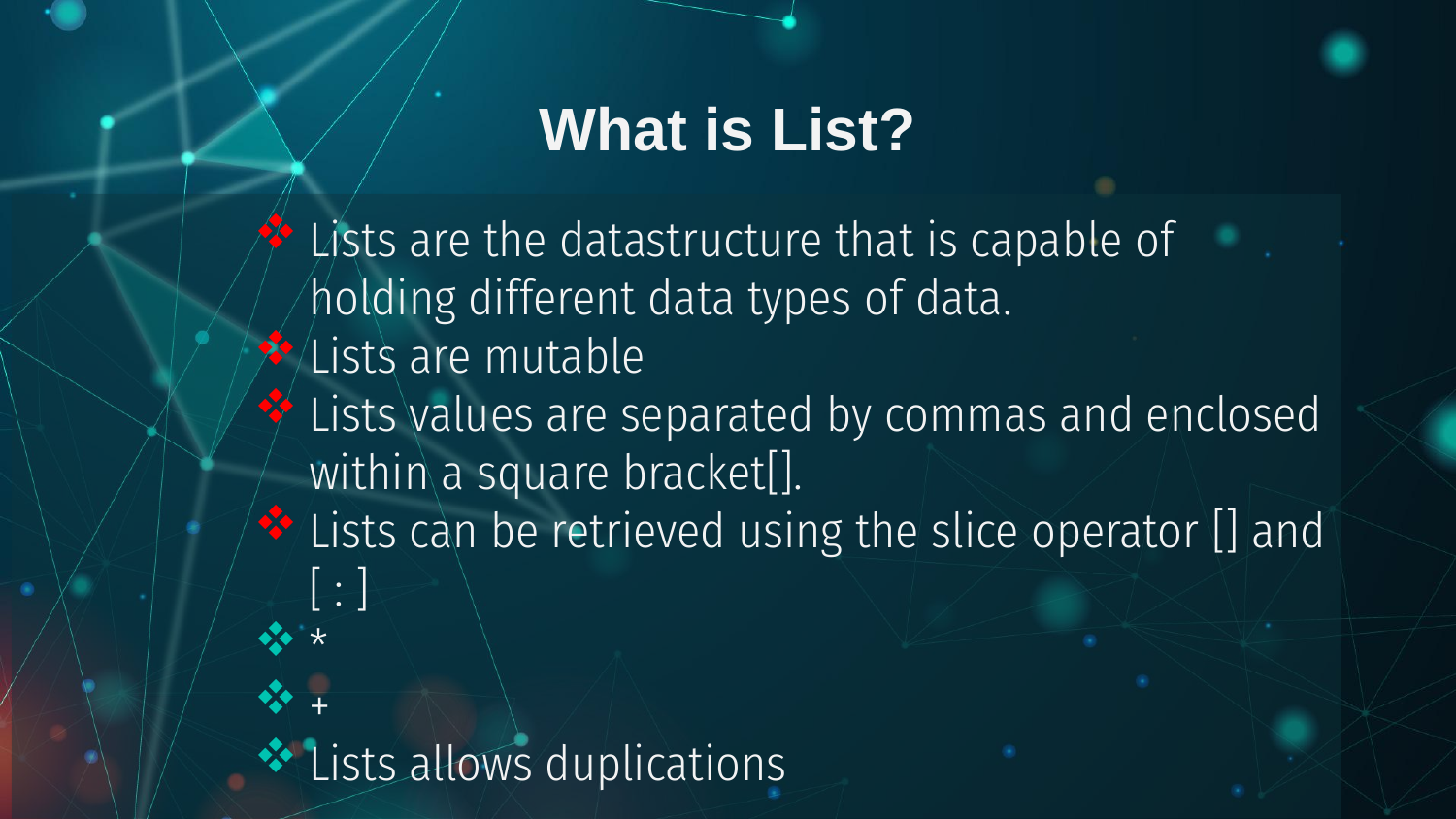

# What is List?
Lists are the datastructure that is capable of holding different data types of data.
Lists are mutable
Lists values are separated by commas and enclosed within a square bracket[].
Lists can be retrieved using the slice operator [] and [ : ]
*
+
Lists allows duplications